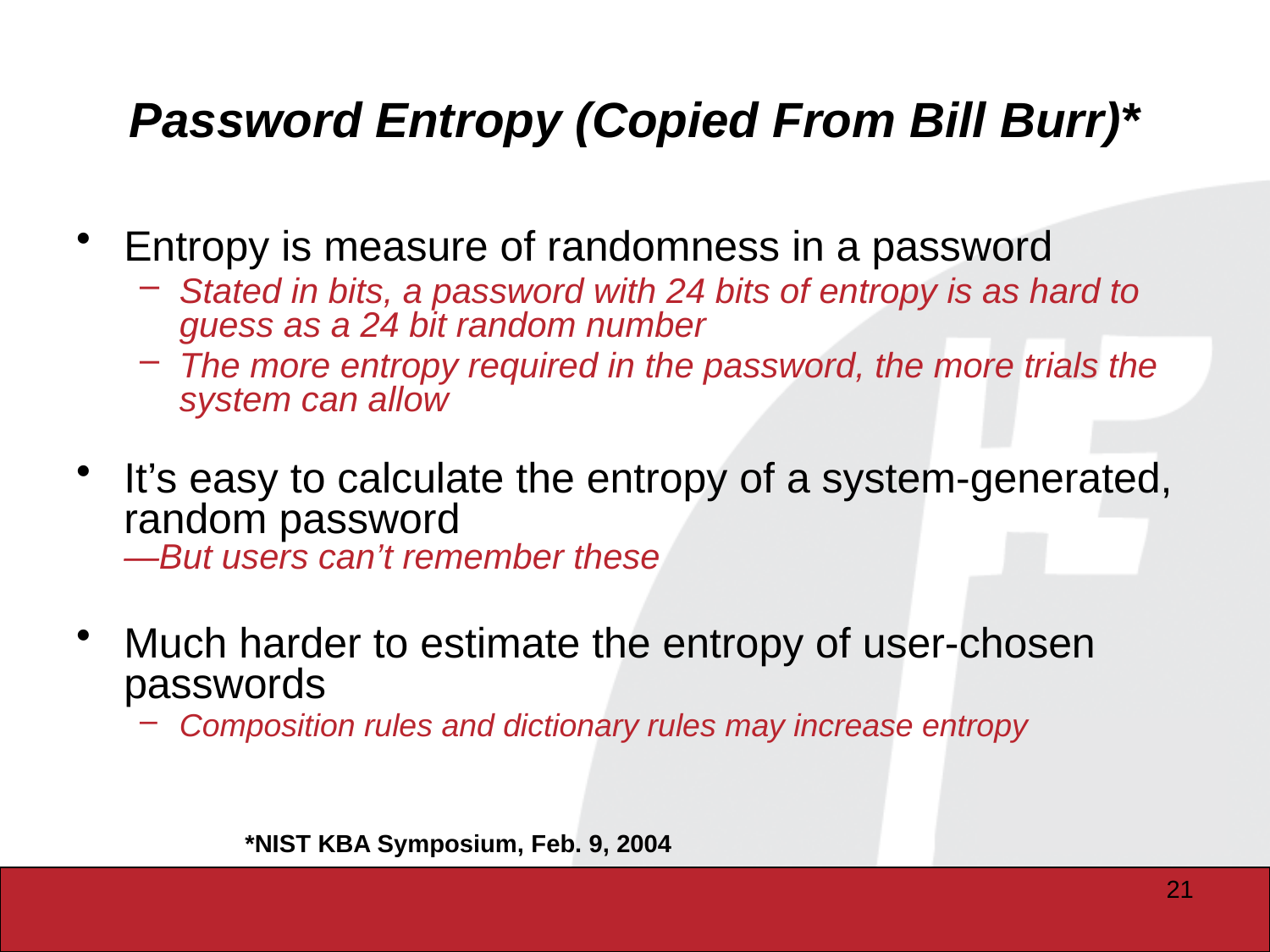

# Password Entropy (Copied From Bill Burr)*
Entropy is measure of randomness in a password
Stated in bits, a password with 24 bits of entropy is as hard to guess as a 24 bit random number
The more entropy required in the password, the more trials the system can allow
It’s easy to calculate the entropy of a system-generated, random password
—But users can’t remember these

Much harder to estimate the entropy of user-chosen passwords
Composition rules and dictionary rules may increase entropy
*NIST KBA Symposium, Feb. 9, 2004
21